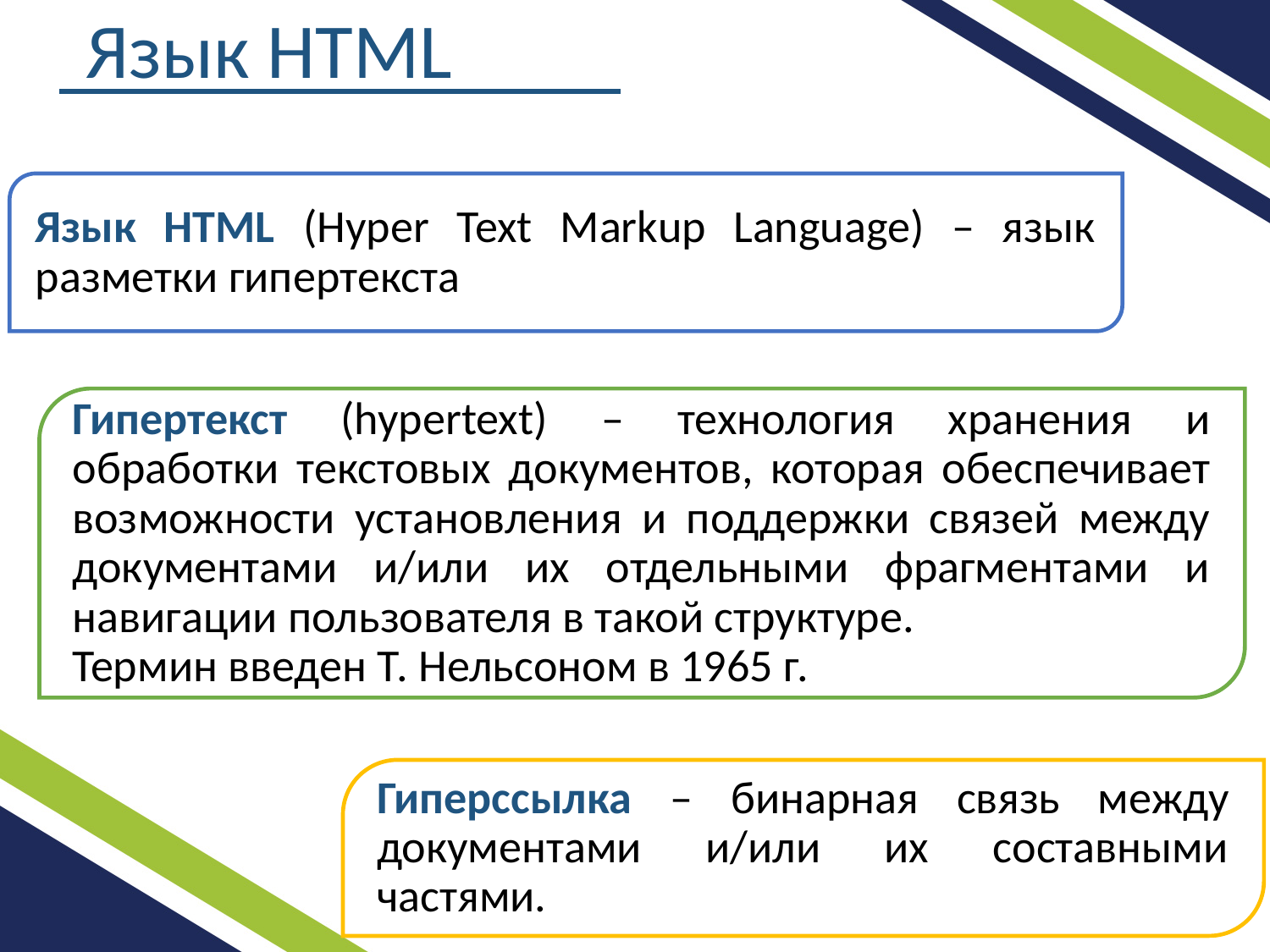

# Язык HTML
Язык HTML (Hyper Text Markup Language) – язык разметки гипертекста
Гипертекст (hypertext) – технология хранения и обработки текстовых документов, которая обеспечивает возможности установления и поддержки связей между документами и/или их отдельными фрагментами и навигации пользователя в такой структуре.
Термин введен Т. Нельсоном в 1965 г.
Гиперссылка – бинарная связь между документами и/или их составными частями.